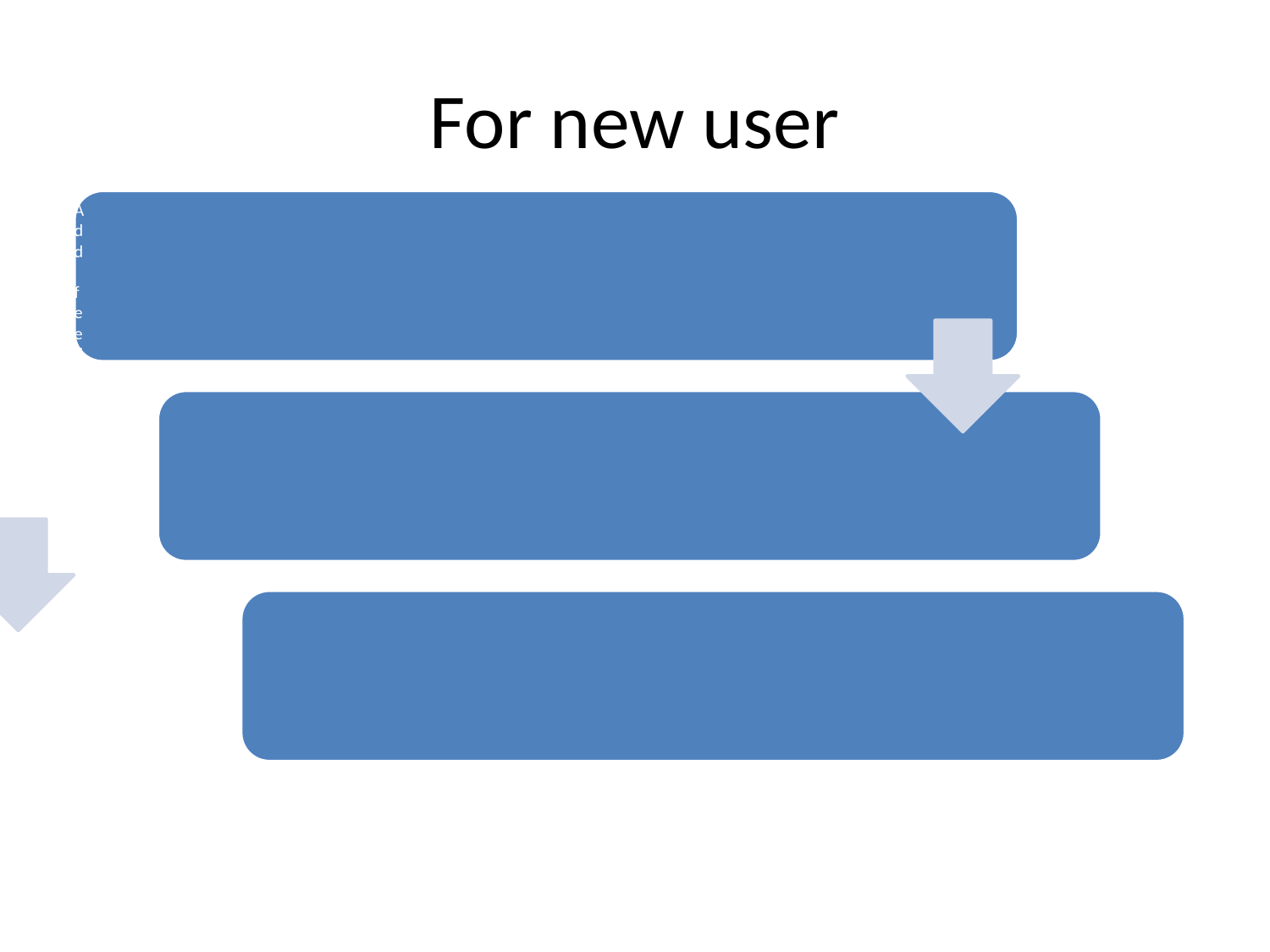

# For new user
login
Add feed / fodder inventory